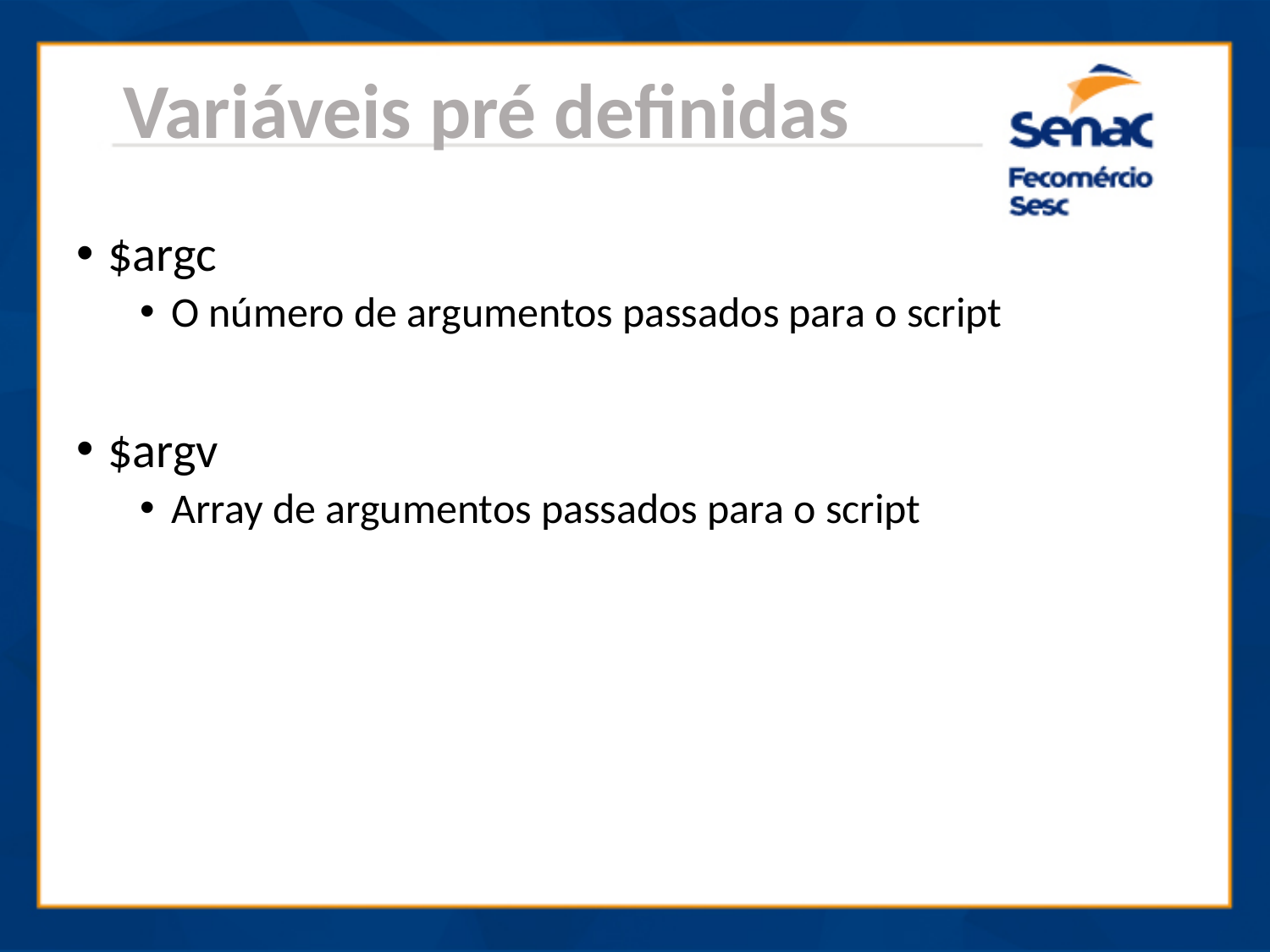

Variáveis pré definidas
$argc
O número de argumentos passados para o script

$argv
Array de argumentos passados para o script